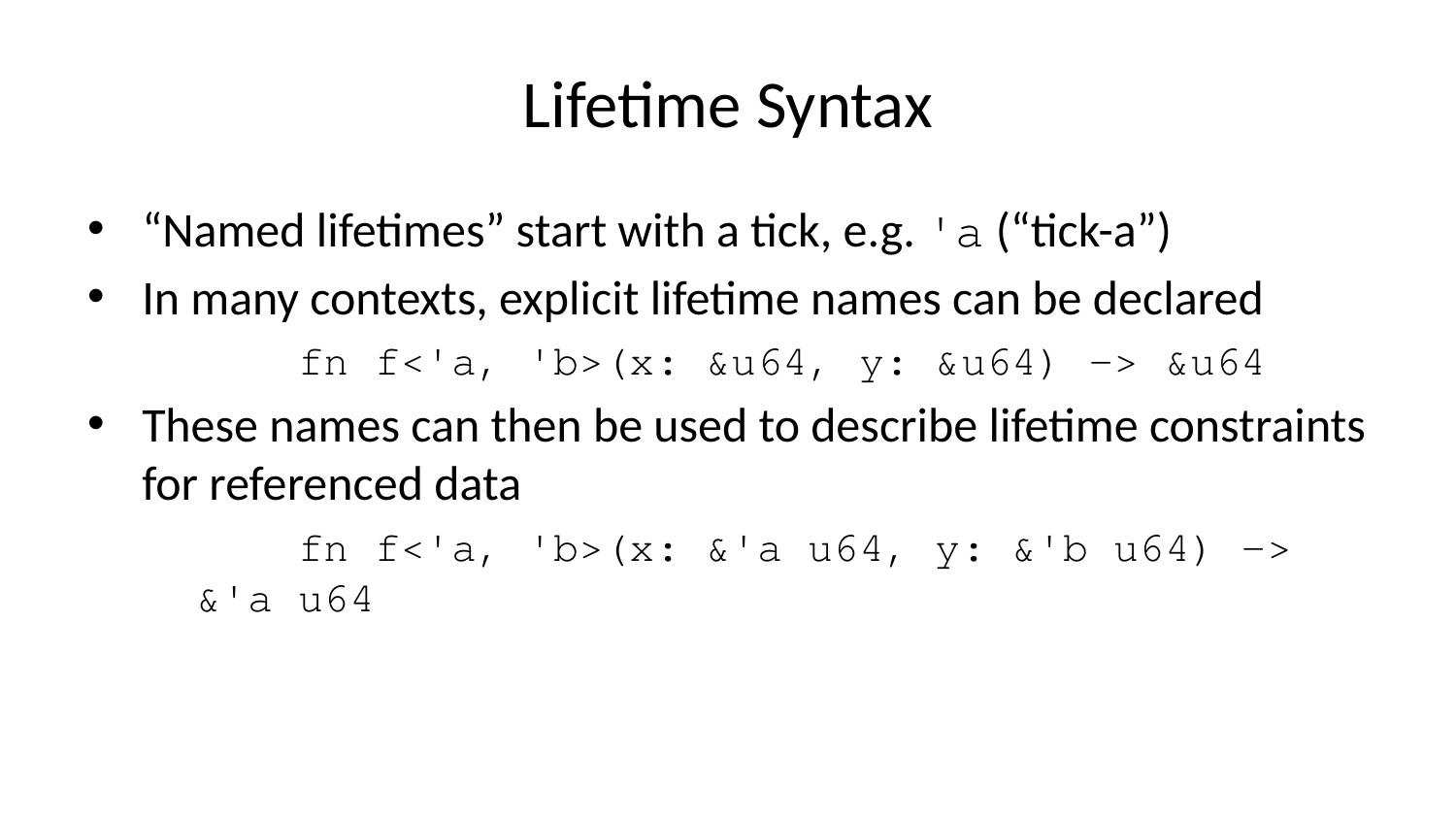

# Lifetime Syntax
“Named lifetimes” start with a tick, e.g. 'a (“tick-a”)
In many contexts, explicit lifetime names can be declared
    fn f<'a, 'b>(x: &u64, y: &u64) -> &u64
These names can then be used to describe lifetime constraints for referenced data
    fn f<'a, 'b>(x: &'a u64, y: &'b u64) -> &'a u64